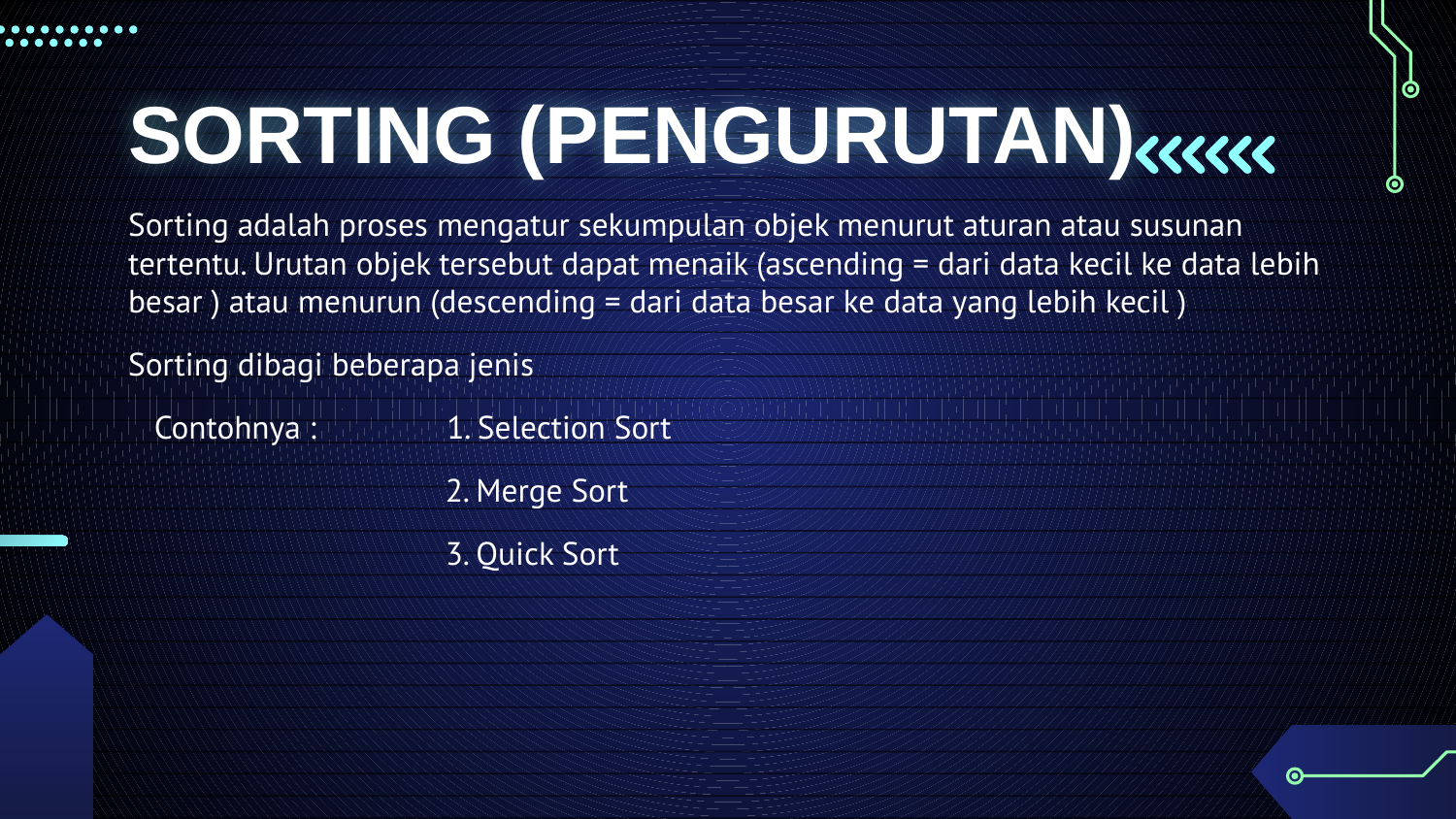

# SORTING (PENGURUTAN)

Sorting adalah proses mengatur sekumpulan objek menurut aturan atau susunan tertentu. Urutan objek tersebut dapat menaik (ascending = dari data kecil ke data lebih besar ) atau menurun (descending = dari data besar ke data yang lebih kecil )
Sorting dibagi beberapa jenis
   Contohnya :               1. Selection Sort
		   2. Merge Sort
		   3. Quick Sort